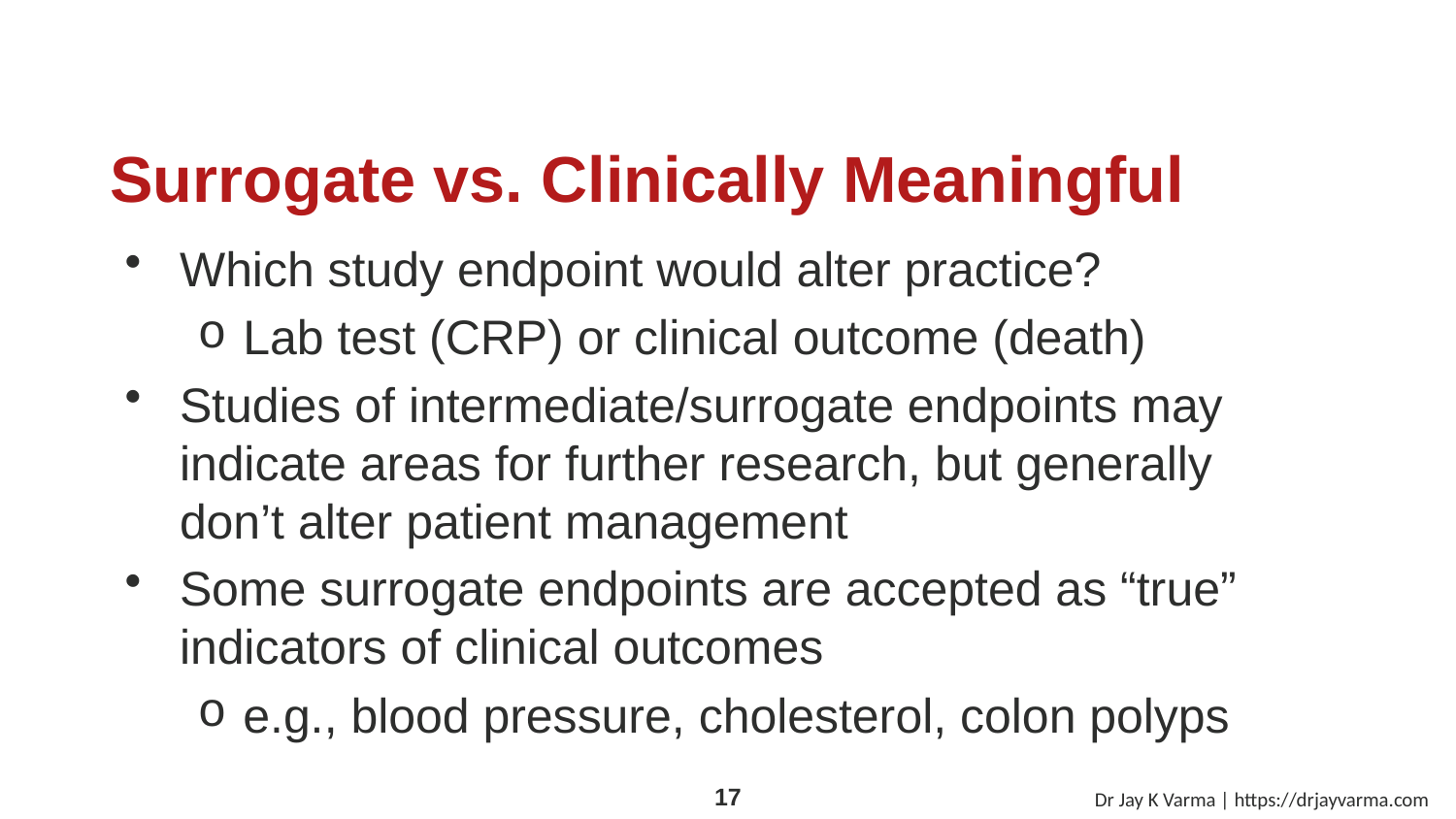

# Surrogate vs. Clinically Meaningful
Which study endpoint would alter practice?
Lab test (CRP) or clinical outcome (death)
Studies of intermediate/surrogate endpoints may indicate areas for further research, but generally don’t alter patient management
Some surrogate endpoints are accepted as “true” indicators of clinical outcomes
e.g., blood pressure, cholesterol, colon polyps

Dr Jay K Varma | https://drjayvarma.com